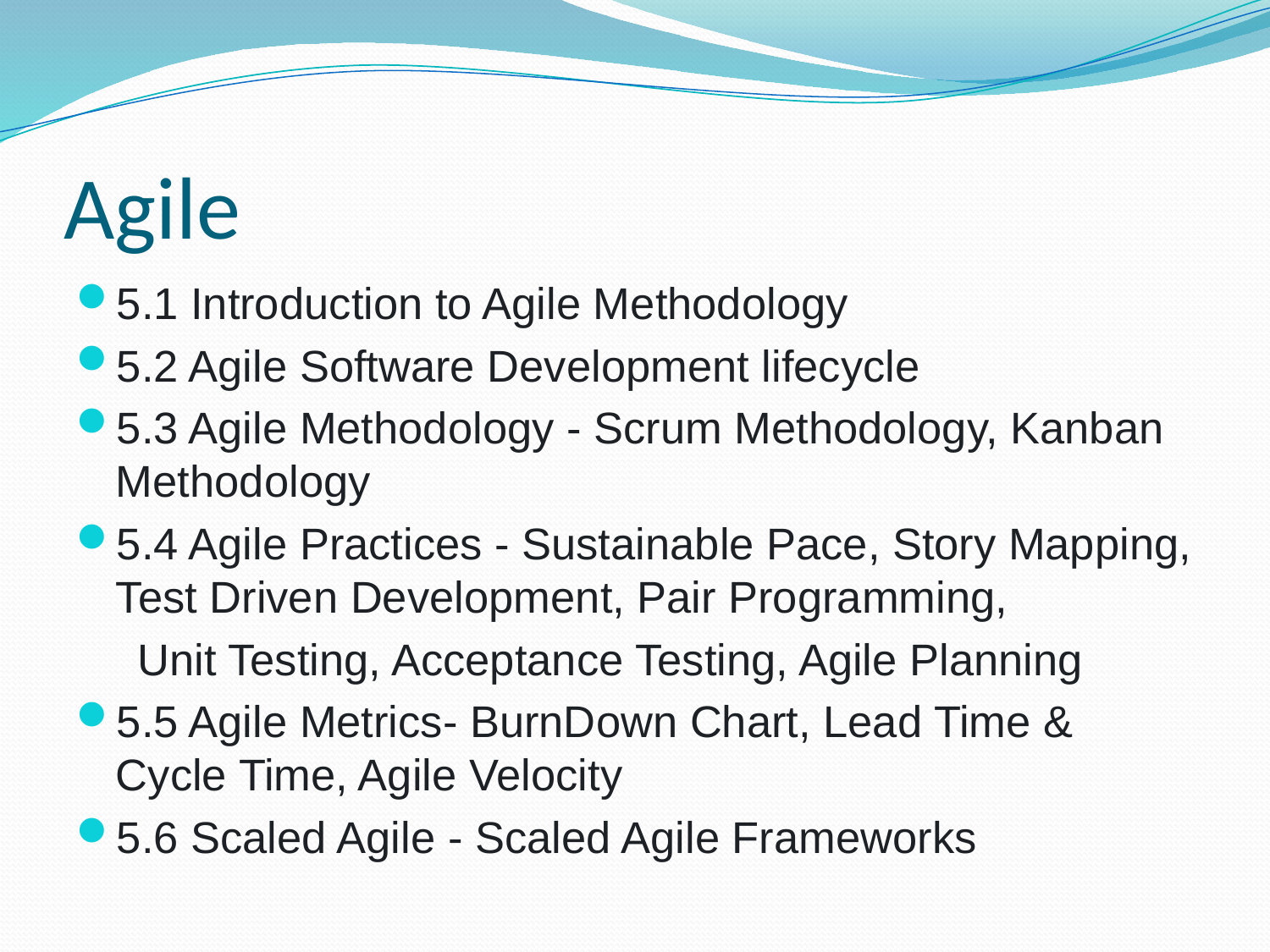

# Agile
5.1 Introduction to Agile Methodology
5.2 Agile Software Development lifecycle
5.3 Agile Methodology - Scrum Methodology, Kanban Methodology
5.4 Agile Practices - Sustainable Pace, Story Mapping, Test Driven Development, Pair Programming,
     Unit Testing, Acceptance Testing, Agile Planning
5.5 Agile Metrics- BurnDown Chart, Lead Time & Cycle Time, Agile Velocity
5.6 Scaled Agile - Scaled Agile Frameworks